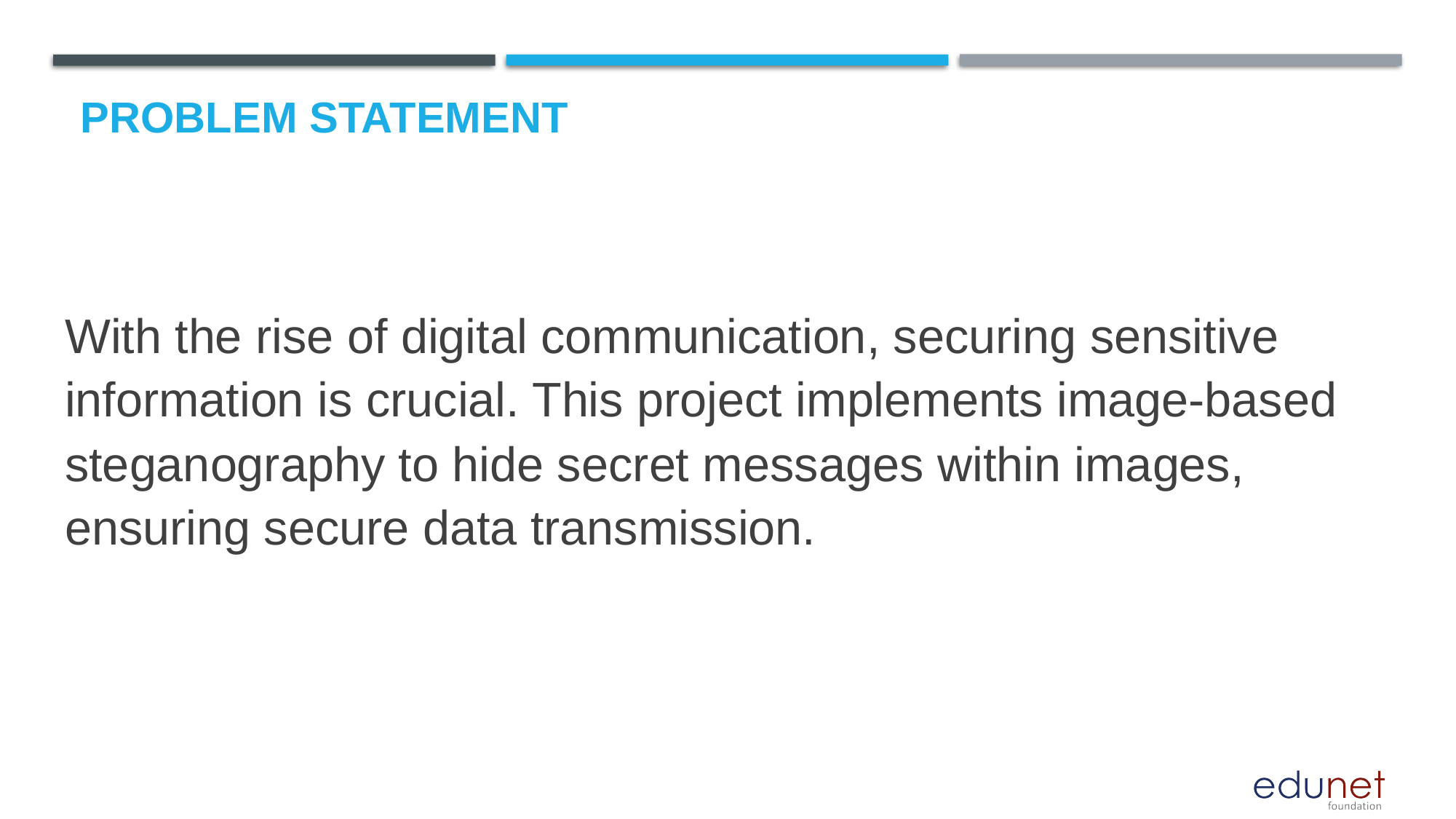

# Problem Statement
With the rise of digital communication, securing sensitive information is crucial. This project implements image-based steganography to hide secret messages within images, ensuring secure data transmission.